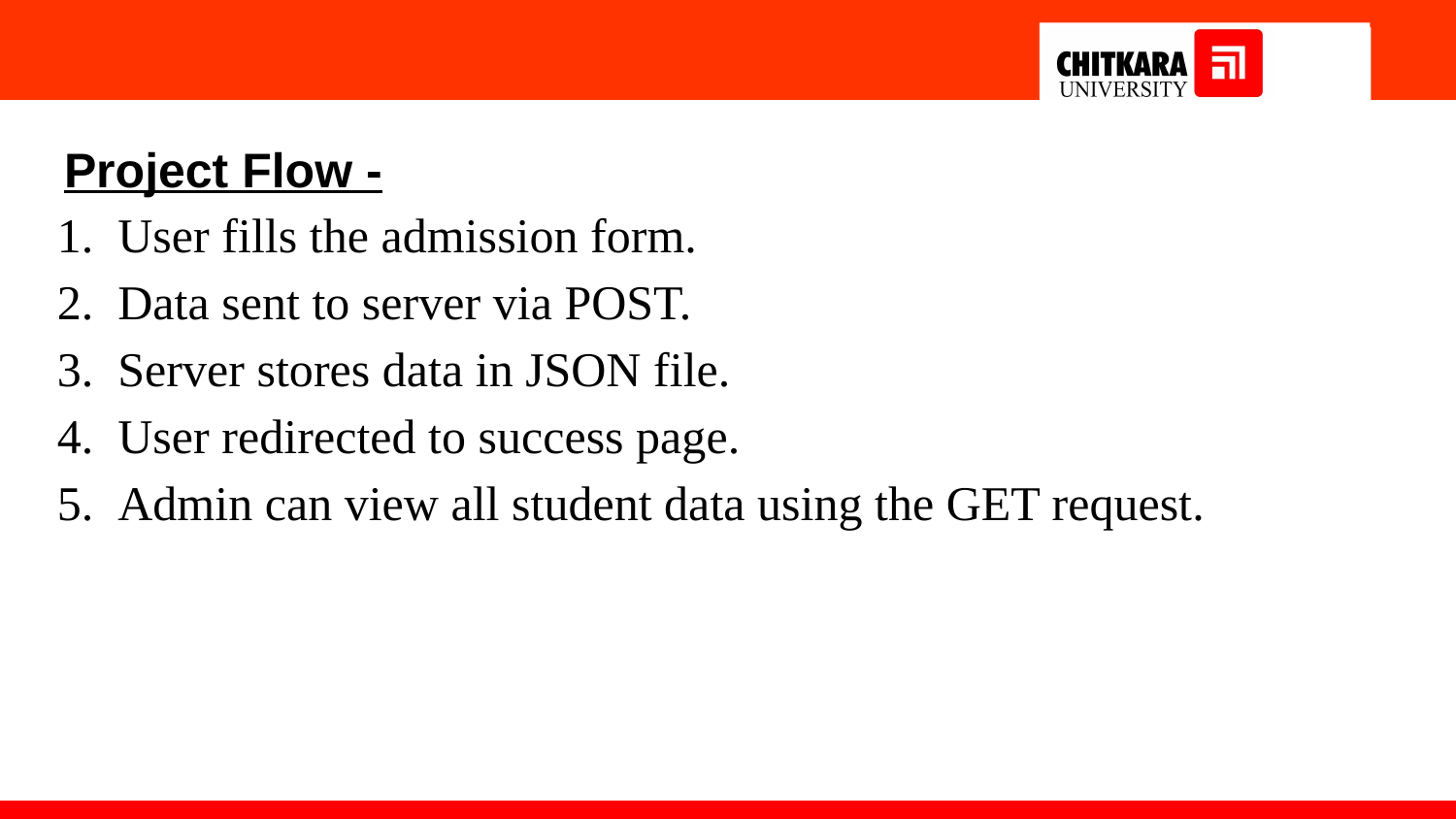

Project Flow -

User fills the admission form.
Data sent to server via POST.
Server stores data in JSON file.
User redirected to success page.
Admin can view all student data using the GET request.